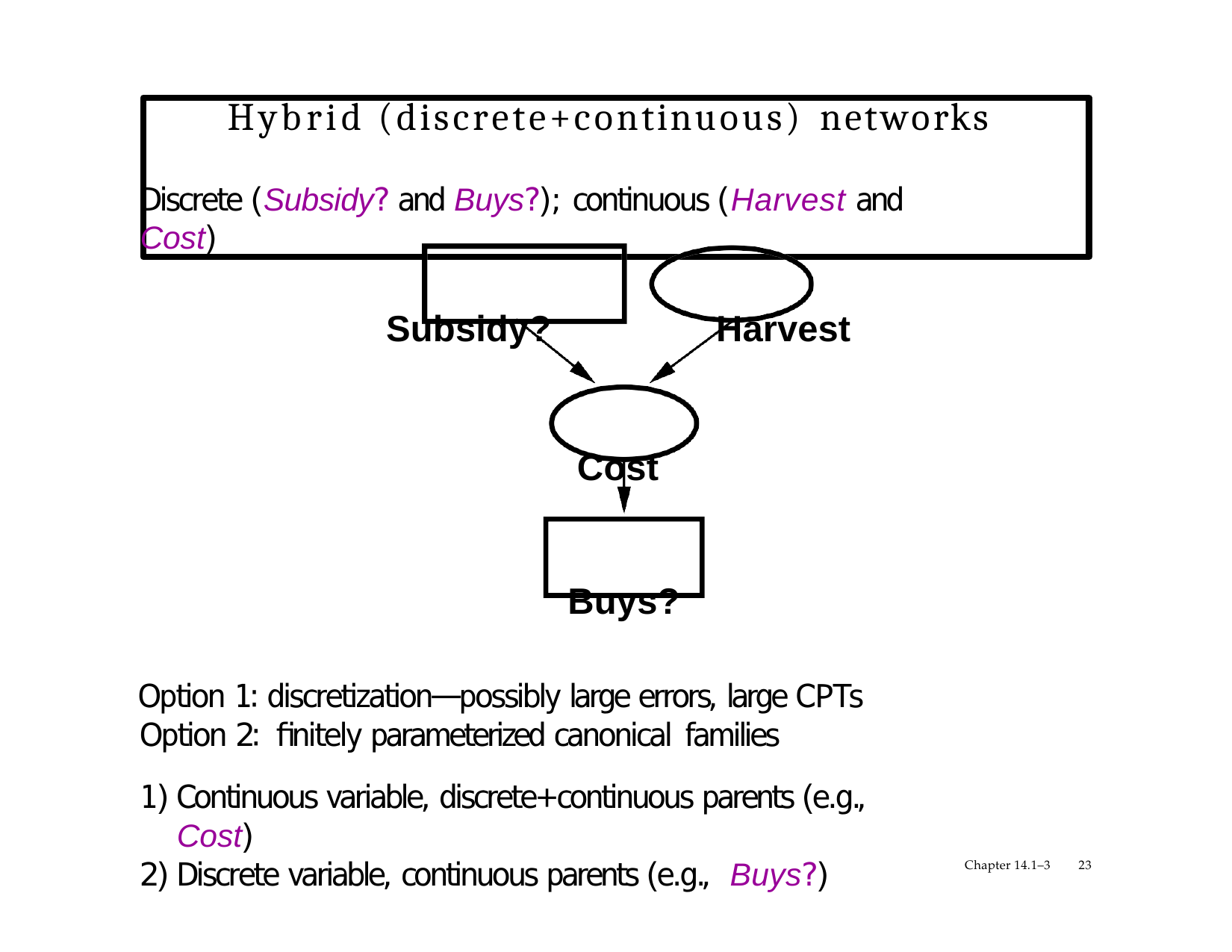

# Hybrid (discrete+continuous) networks
Discrete (Subsidy? and Buys?); continuous (Harvest and  Cost)

Subsidy?	Harvest
Cost  Buys?

Option 1: discretization—possibly large errors, large CPTs  Option 2:  finitely parameterized canonical families
Continuous variable, discrete+continuous parents (e.g.,  Cost)
Discrete variable, continuous parents (e.g.,  Buys?)

Chapter 14.1–3
23